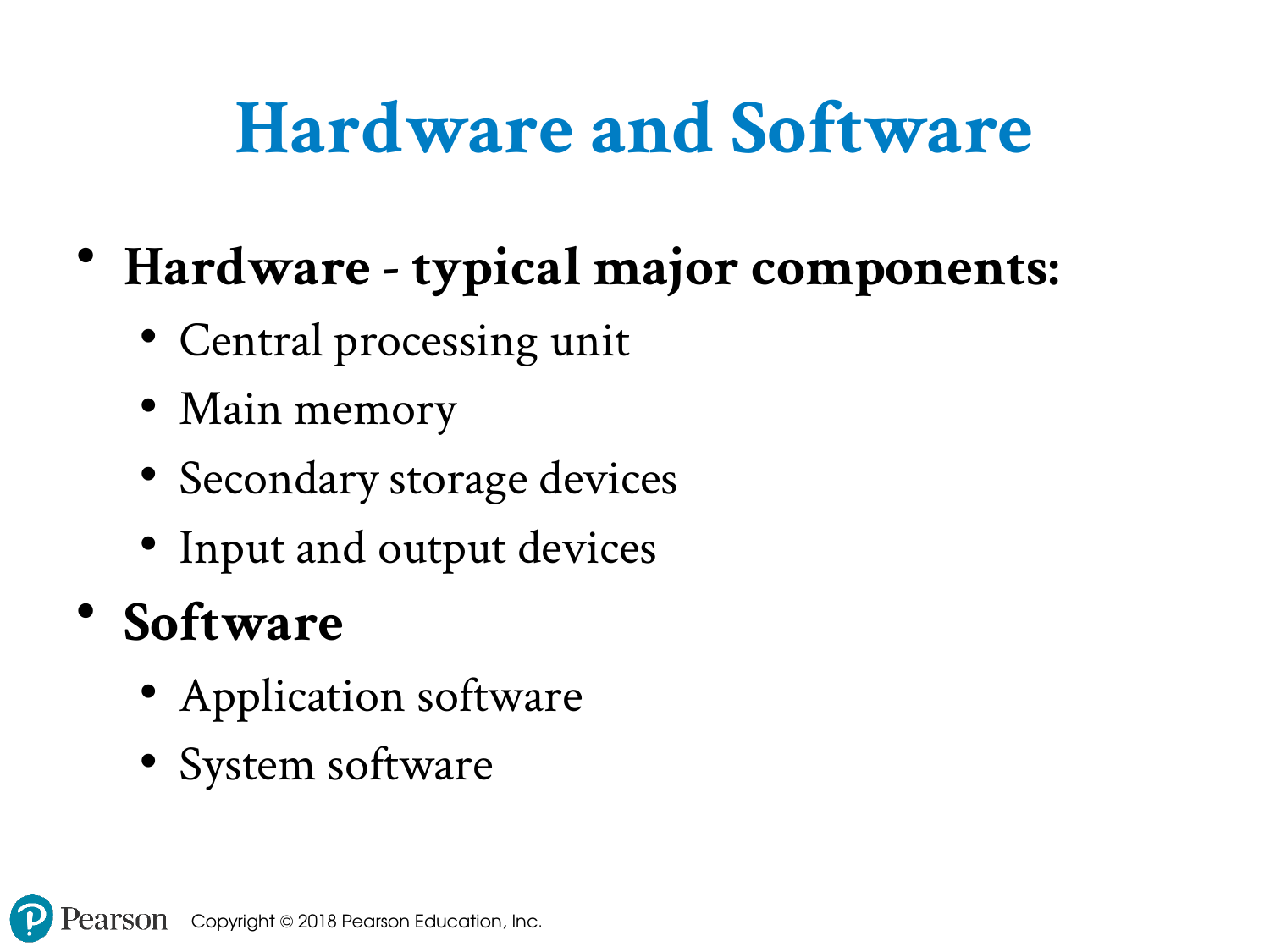

# Hardware and Software
Hardware - typical major components:
Central processing unit
Main memory
Secondary storage devices
Input and output devices
Software
Application software
System software